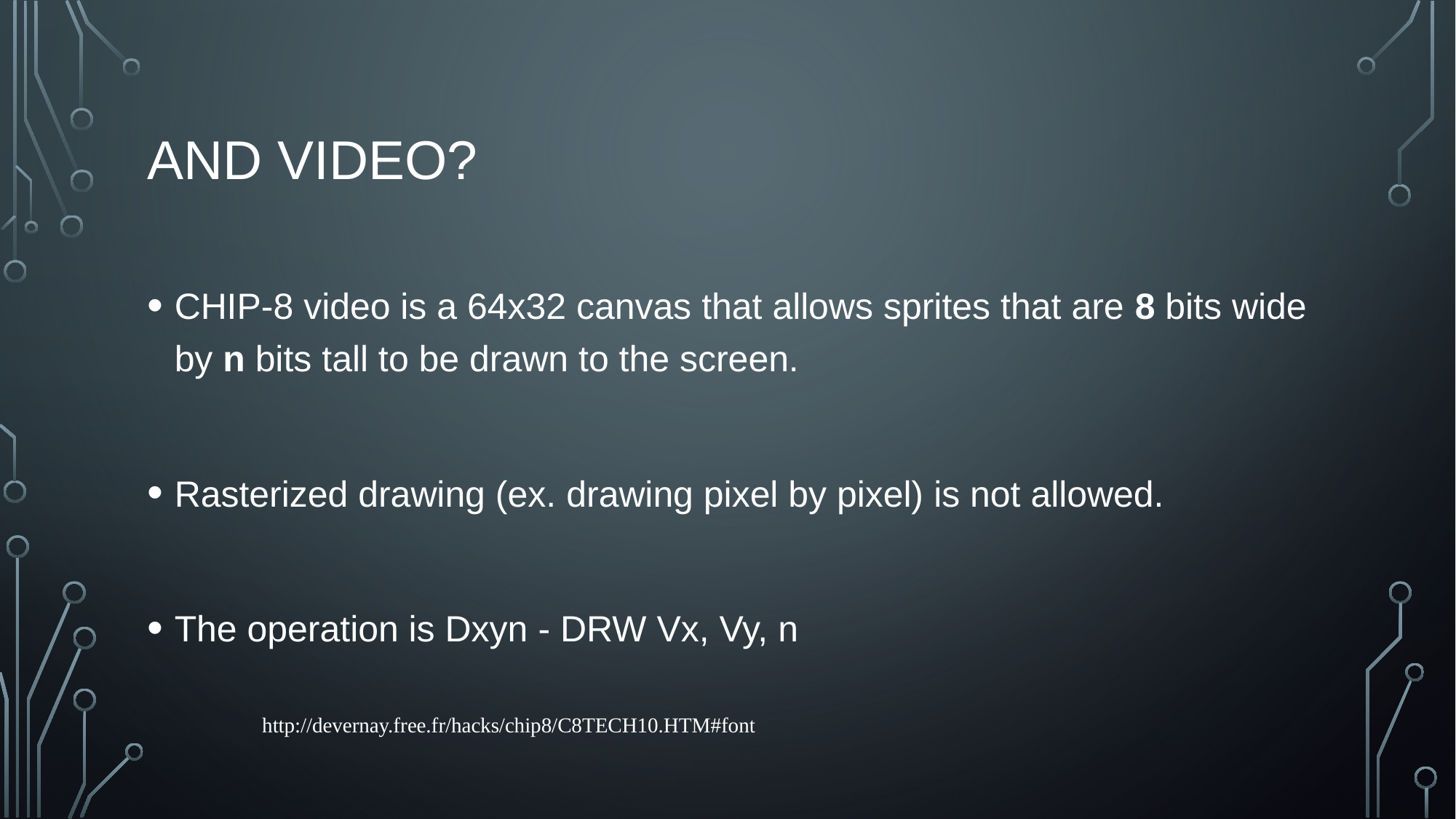

# And Video?
CHIP-8 video is a 64x32 canvas that allows sprites that are 8 bits wide by n bits tall to be drawn to the screen.

Rasterized drawing (ex. drawing pixel by pixel) is not allowed.

The operation is Dxyn - DRW Vx, Vy, n

http://devernay.free.fr/hacks/chip8/C8TECH10.HTM#font